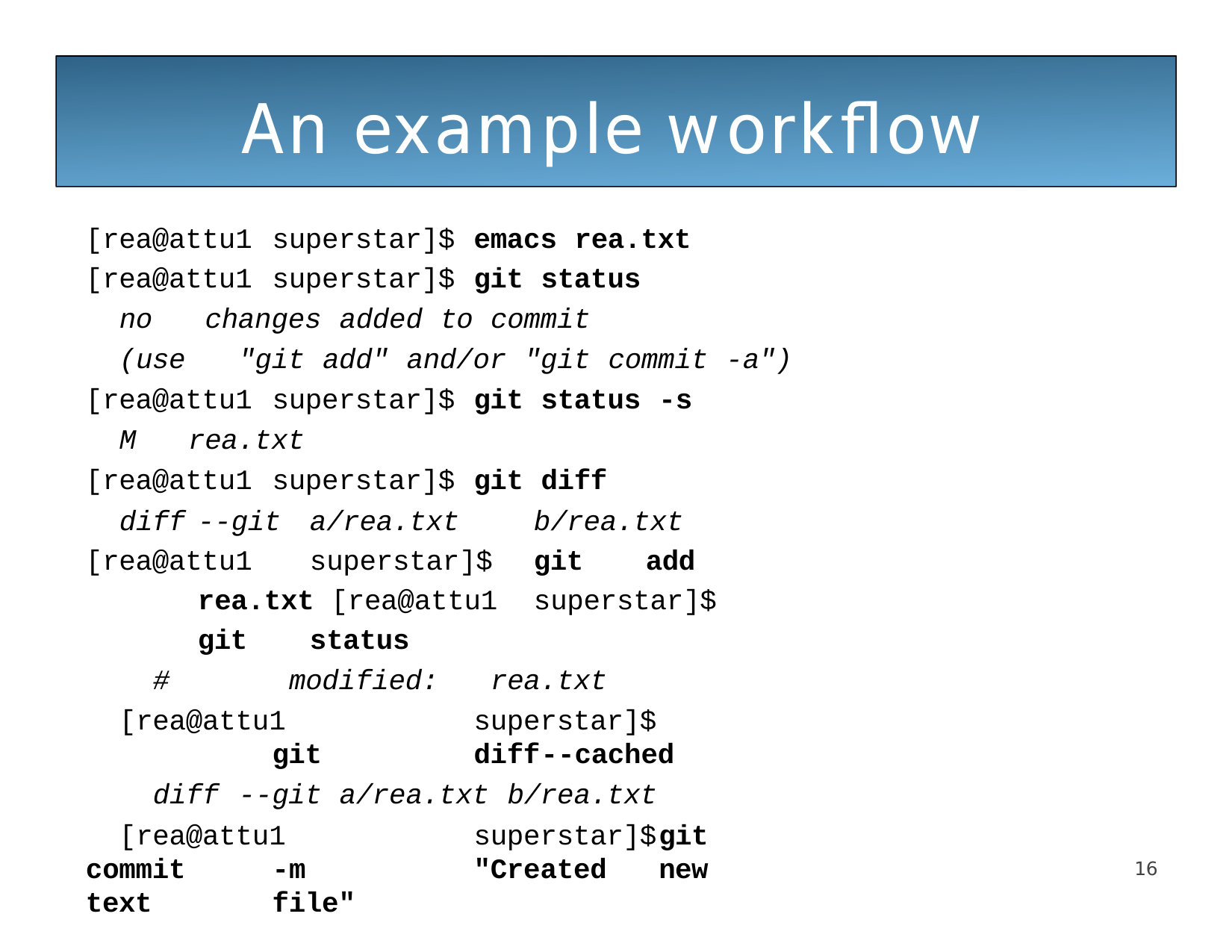

# An	example	workflow
[rea@attu1	superstar]$	emacs	rea.txt
[rea@attu1	superstar]$	git	status
no	changes	added	to	commit
(use	"git	add"	and/or	"git	commit	-a")
[rea@attu1	superstar]$	git	status	-s
M	rea.txt
[rea@attu1	superstar]$	git	diff
diff	--git	a/rea.txt	b/rea.txt [rea@attu1	superstar]$	git	add	rea.txt [rea@attu1	superstar]$	git	status
#	modified:	rea.txt
[rea@attu1	superstar]$	git	diff	--cached
diff	--git	a/rea.txt	b/rea.txt
[rea@attu1	superstar]$	git	commit	-m	"Created	new	text	file"
16